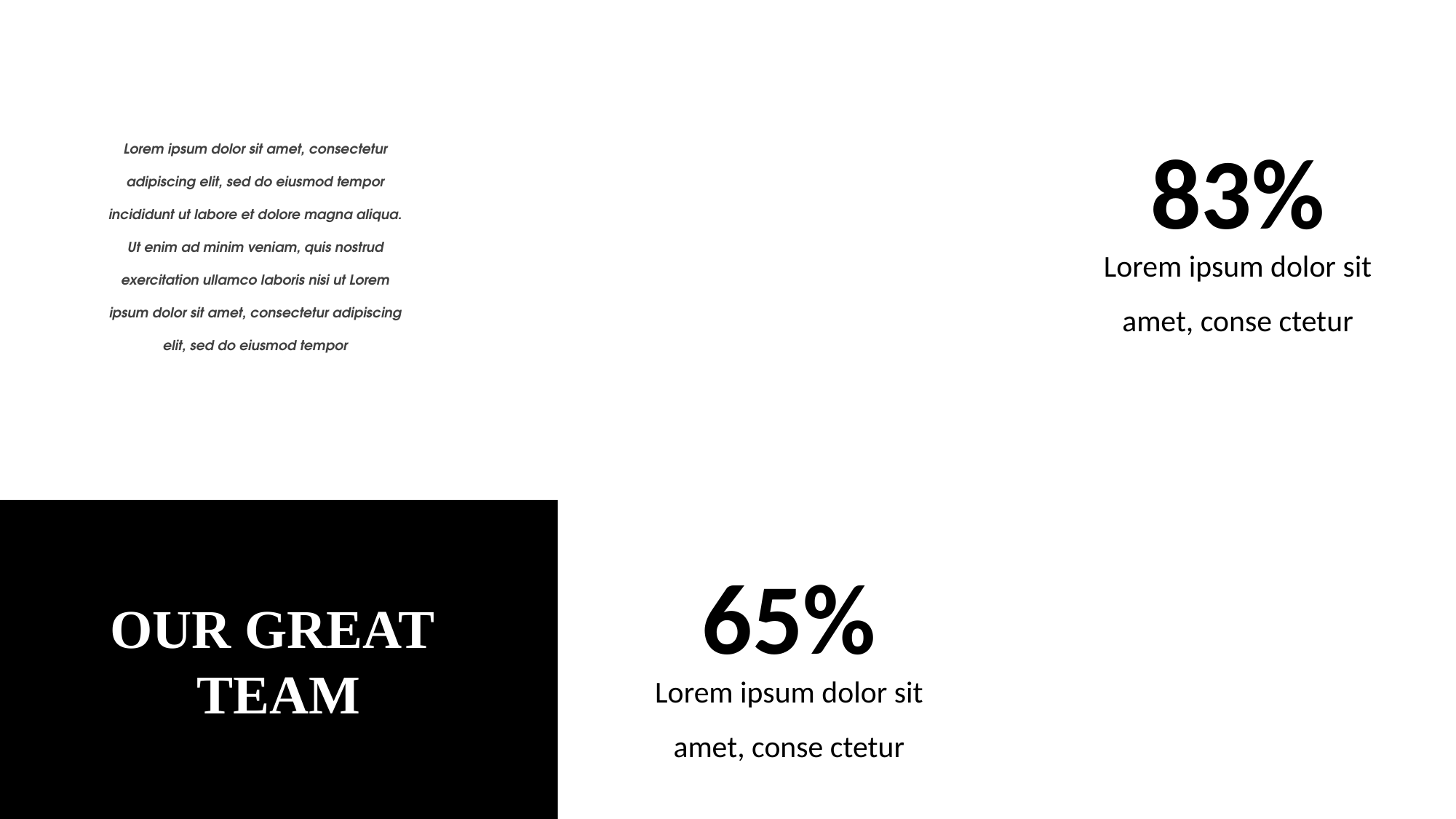

Lorem ipsum dolor sit amet, consectetur adipiscing elit, sed do eiusmod tempor incididunt ut labore et dolore magna aliqua. Ut enim ad minim veniam, quis nostrud exercitation ullamco laboris nisi ut Lorem ipsum dolor sit amet, consectetur adipiscing elit, sed do eiusmod tempor
83%
Lorem ipsum dolor sit amet, conse ctetur
OUR GREAT
TEAM

65%
Lorem ipsum dolor sit amet, conse ctetur